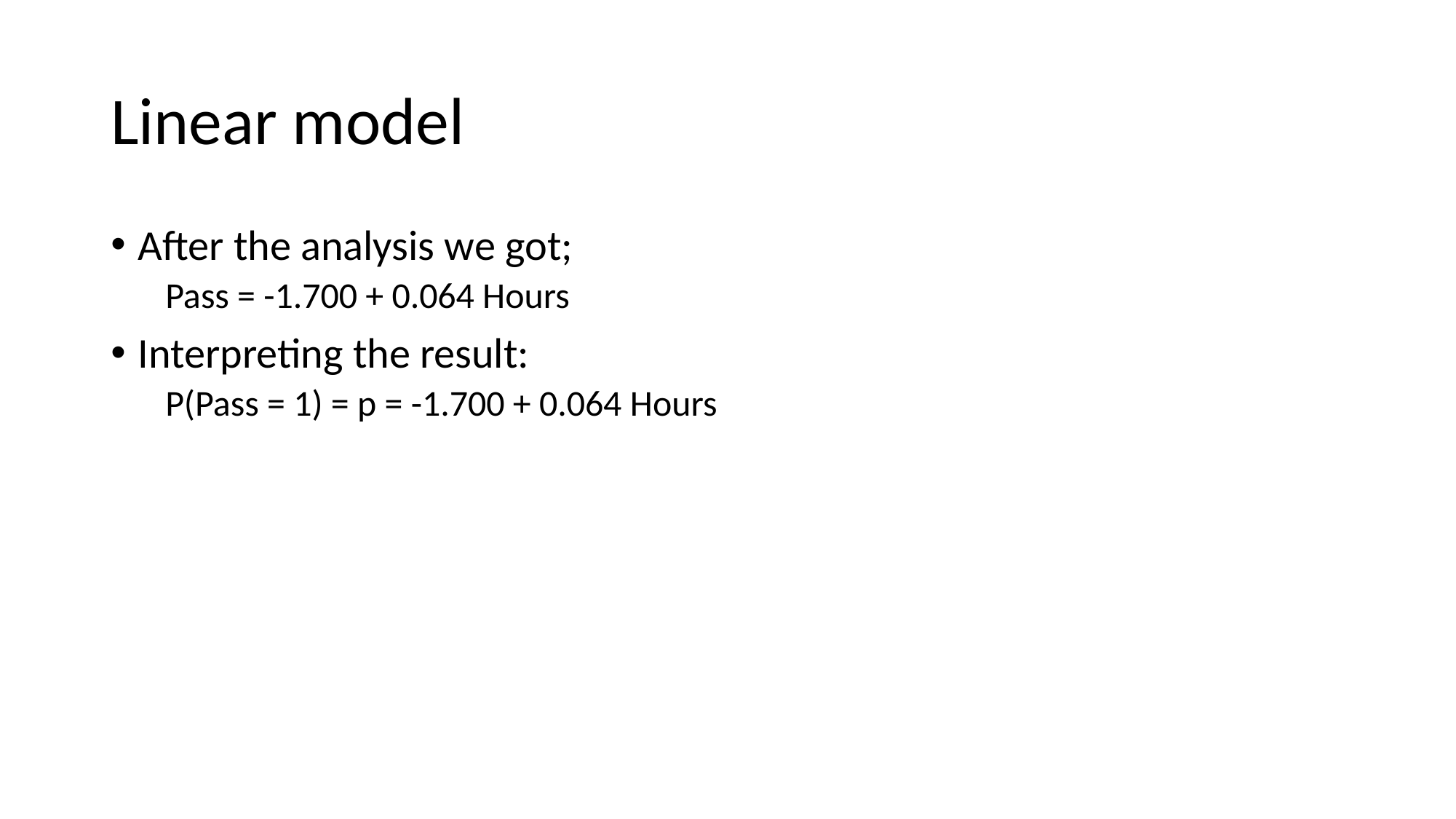

Linear model
After the analysis we got;
Pass = -1.700 + 0.064 Hours
Interpreting the result:
P(Pass = 1) = p = -1.700 + 0.064 Hours